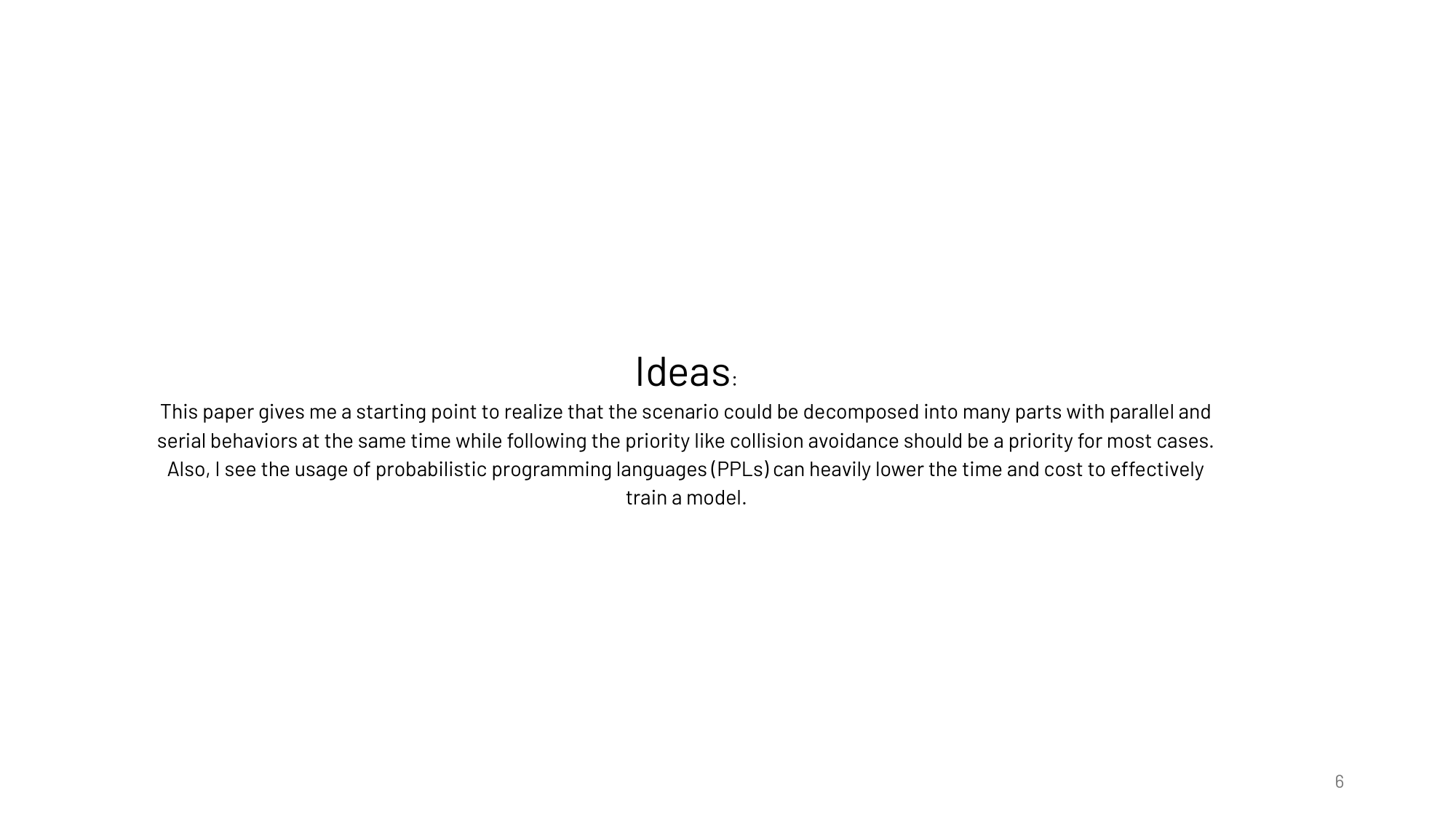

# Ideas: This paper gives me a starting point to realize that the scenario could be decomposed into many parts with parallel and serial behaviors at the same time while following the priority like collision avoidance should be a priority for most cases. Also, I see the usage of probabilistic programming languages (PPLs) can heavily lower the time and cost to effectively train a model.
6